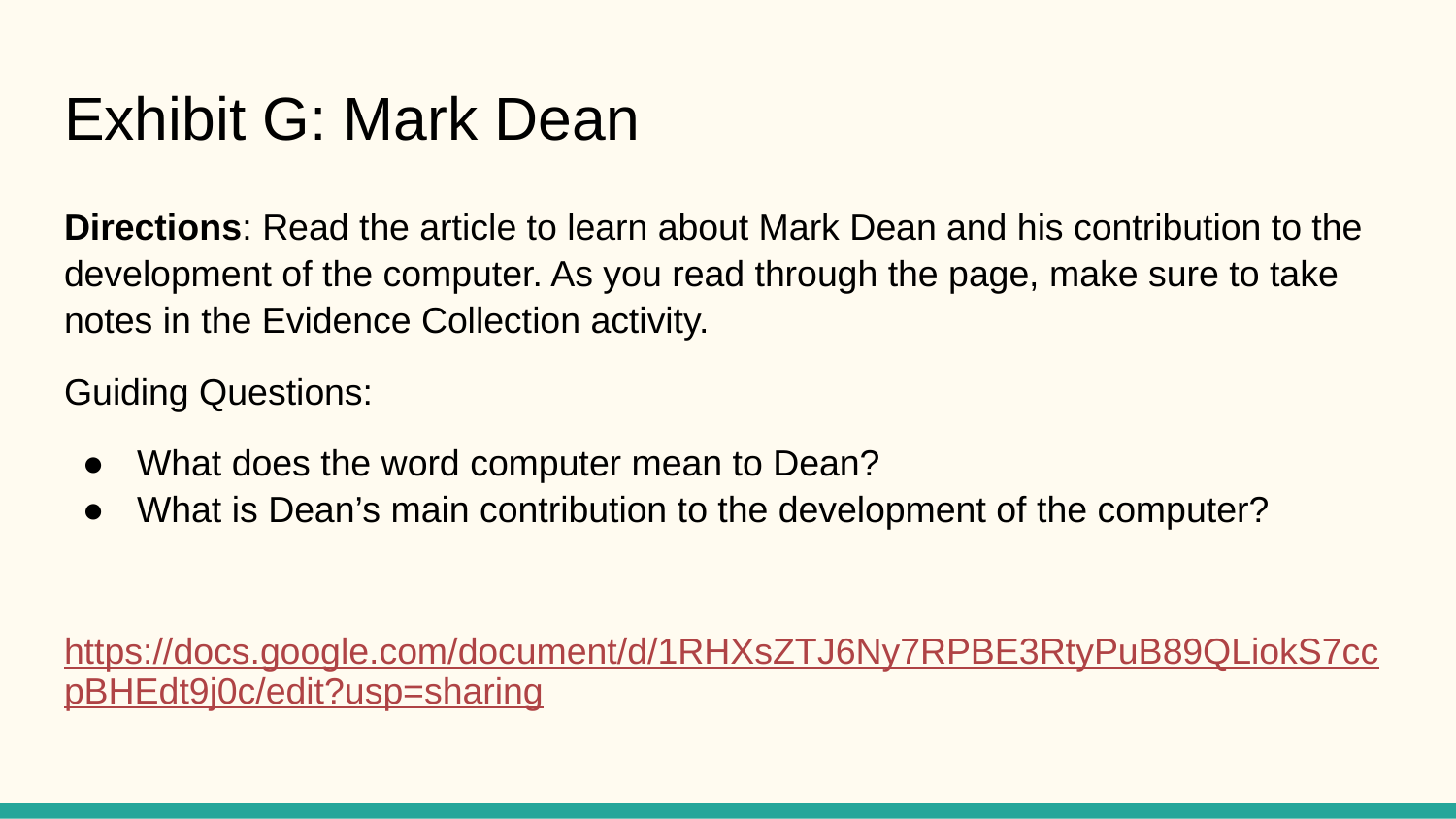

# Exhibit G: Mark Dean
Directions: Read the article to learn about Mark Dean and his contribution to the development of the computer. As you read through the page, make sure to take notes in the Evidence Collection activity.
Guiding Questions:
What does the word computer mean to Dean?
What is Dean’s main contribution to the development of the computer?

https://docs.google.com/document/d/1RHXsZTJ6Ny7RPBE3RtyPuB89QLiokS7ccpBHEdt9j0c/edit?usp=sharing